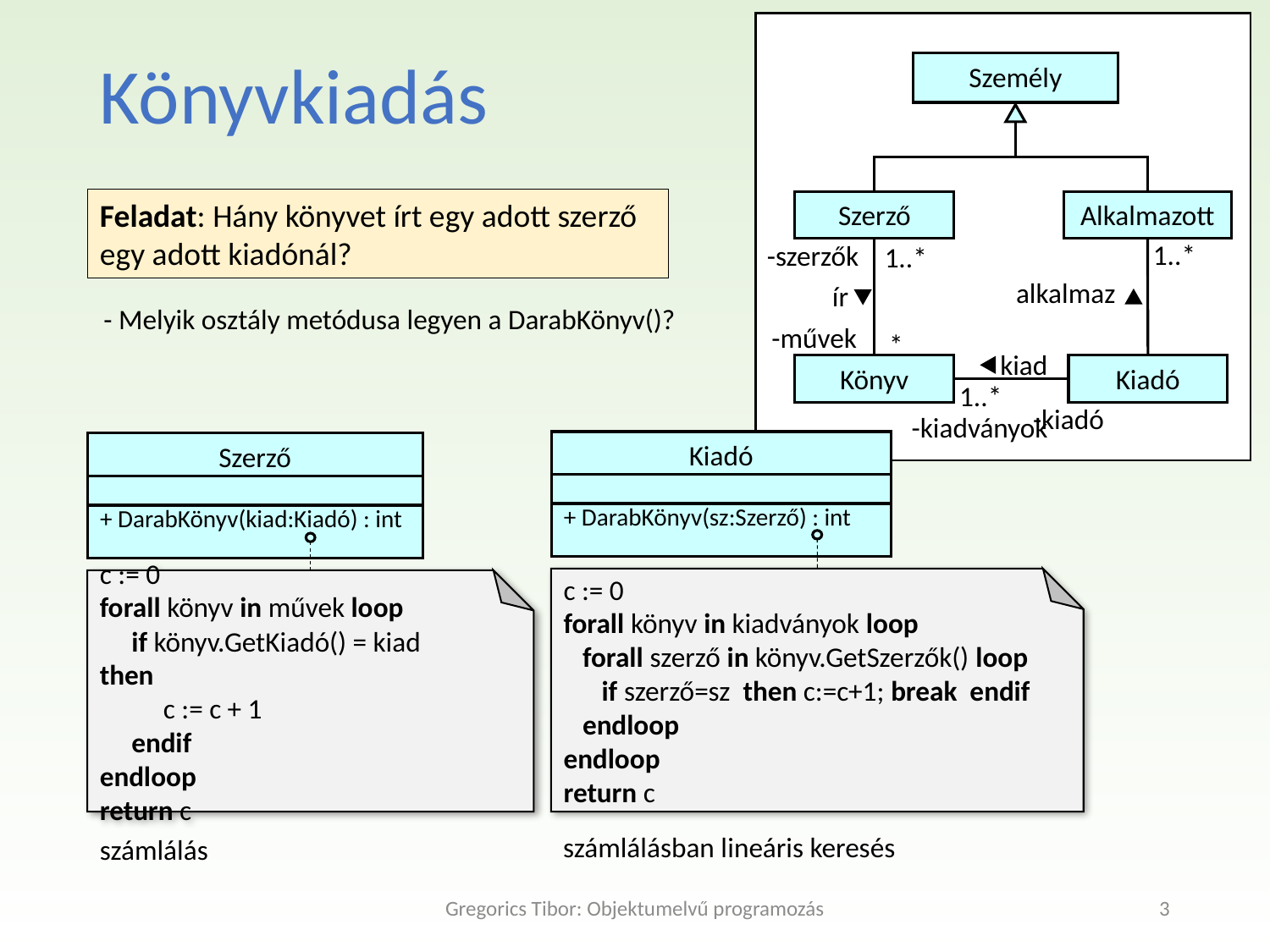

Könyvkiadás
Személy

Feladat: Hány könyvet írt egy adott szerző
egy adott kiadónál?
Szerző
Alkalmazott

1..*
-szerzők
1..*
alkalmaz
ír

- Melyik osztály metódusa legyen a DarabKönyv()?
-művek
*
kiad
Könyv
Kiadó

1..*
-kiadó
-kiadványok
c := 0
forall könyv in kiadványok loop
   forall szerző in könyv.GetSzerzők() loop
      if szerző=sz  then c:=c+1; break  endif
   endloop
endloop
return c
Kiadó

+ DarabKönyv(sz:Szerző) : int
Szerző

+ DarabKönyv(kiad:Kiadó) : int
c := 0
forall könyv in művek loop
     if könyv.GetKiadó() = kiad then
          c := c + 1
     endif
endloop
return c

számlálásban lineáris keresés
számlálás
Gregorics Tibor: Objektumelvű programozás
3